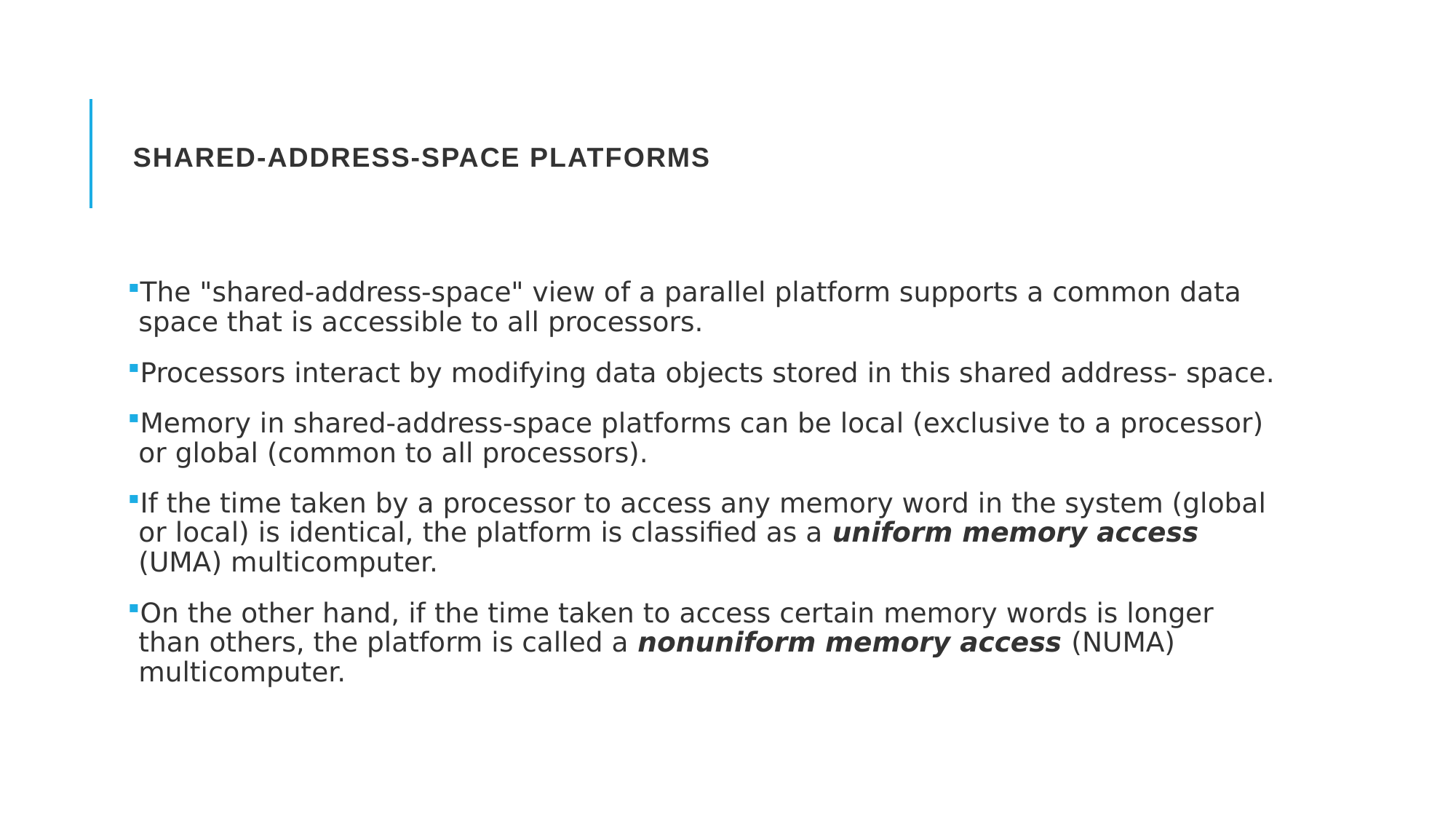

# Shared-Address-Space Platforms
The "shared-address-space" view of a parallel platform supports a common data space that is accessible to all processors.
Processors interact by modifying data objects stored in this shared address- space.
Memory in shared-address-space platforms can be local (exclusive to a processor) or global (common to all processors).
If the time taken by a processor to access any memory word in the system (global or local) is identical, the platform is classified as a uniform memory access (UMA) multicomputer.
On the other hand, if the time taken to access certain memory words is longer than others, the platform is called a nonuniform memory access (NUMA) multicomputer.